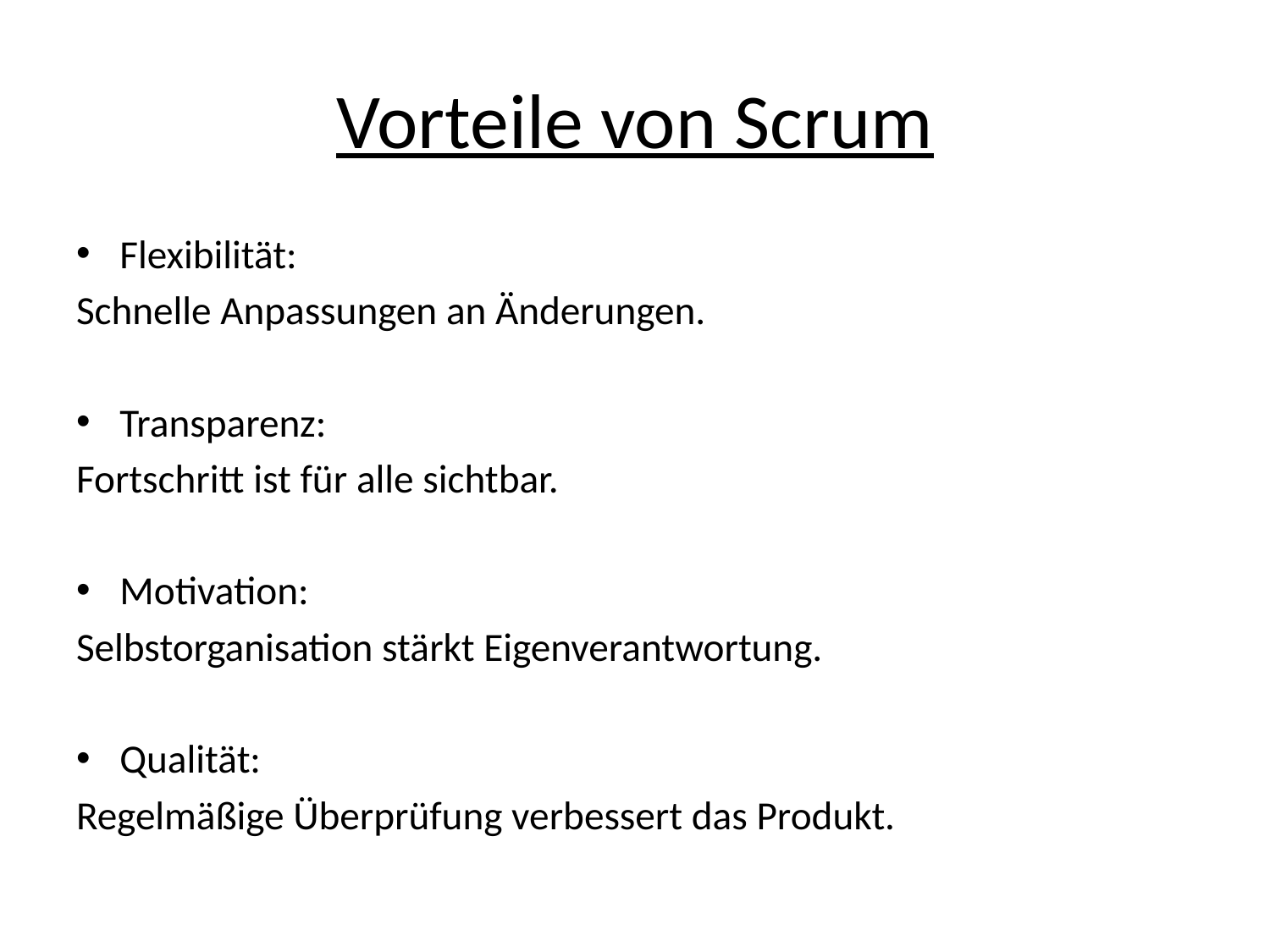

# Vorteile von Scrum
Flexibilität:
Schnelle Anpassungen an Änderungen.

Transparenz:
Fortschritt ist für alle sichtbar.

Motivation:
Selbstorganisation stärkt Eigenverantwortung.

Qualität:
Regelmäßige Überprüfung verbessert das Produkt.